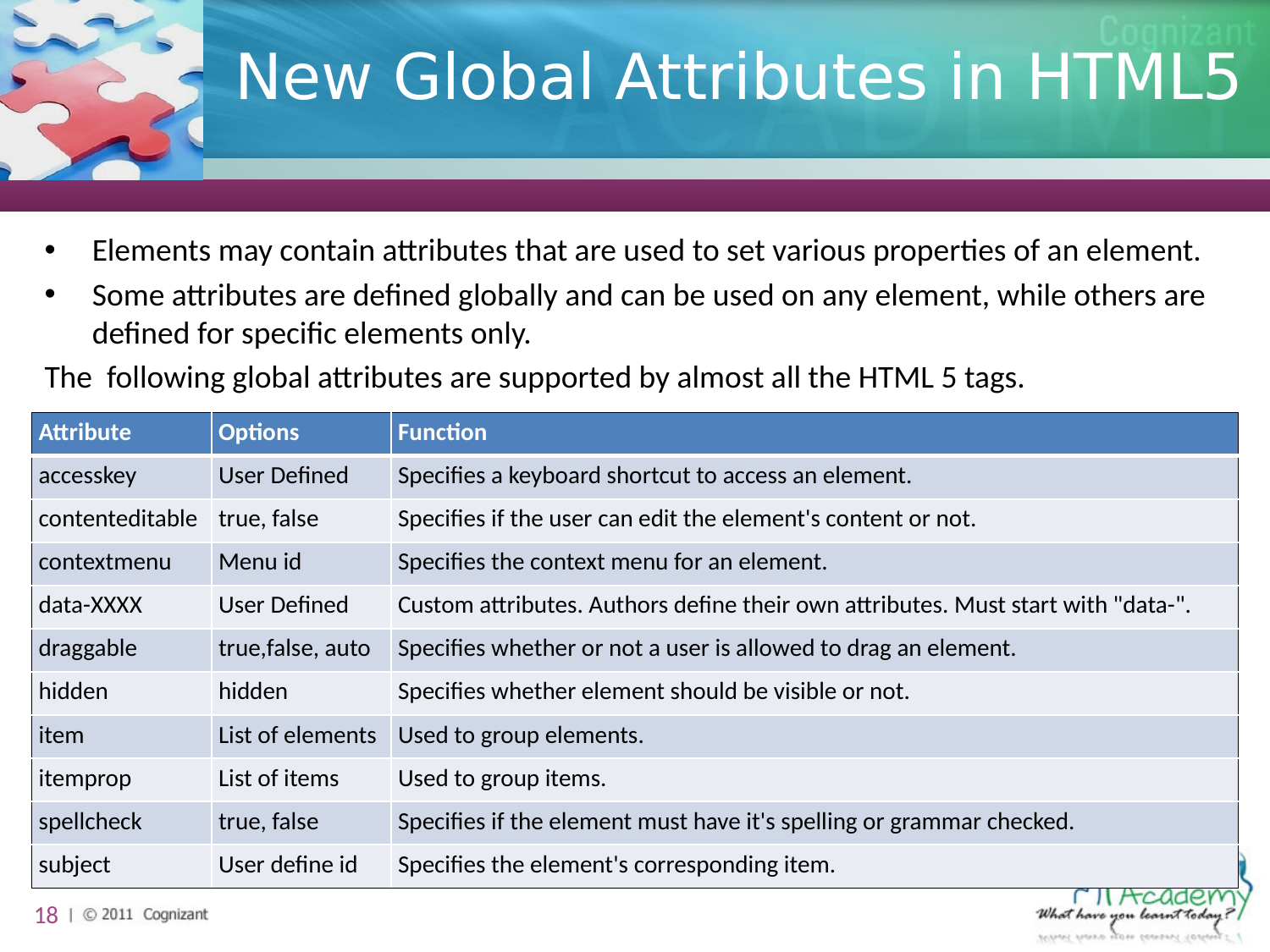

# New Global Attributes in HTML5
Elements may contain attributes that are used to set various properties of an element.
Some attributes are defined globally and can be used on any element, while others are defined for specific elements only.
The  following global attributes are supported by almost all the HTML 5 tags.
| Attribute | Options | Function |
| --- | --- | --- |
| accesskey | User Defined | Specifies a keyboard shortcut to access an element. |
| contenteditable | true, false | Specifies if the user can edit the element's content or not. |
| contextmenu | Menu id | Specifies the context menu for an element. |
| data-XXXX | User Defined | Custom attributes. Authors define their own attributes. Must start with "data-". |
| draggable | true,false, auto | Specifies whether or not a user is allowed to drag an element. |
| hidden | hidden | Specifies whether element should be visible or not. |
| item | List of elements | Used to group elements. |
| itemprop | List of items | Used to group items. |
| spellcheck | true, false | Specifies if the element must have it's spelling or grammar checked. |
| subject | User define id | Specifies the element's corresponding item. |
18